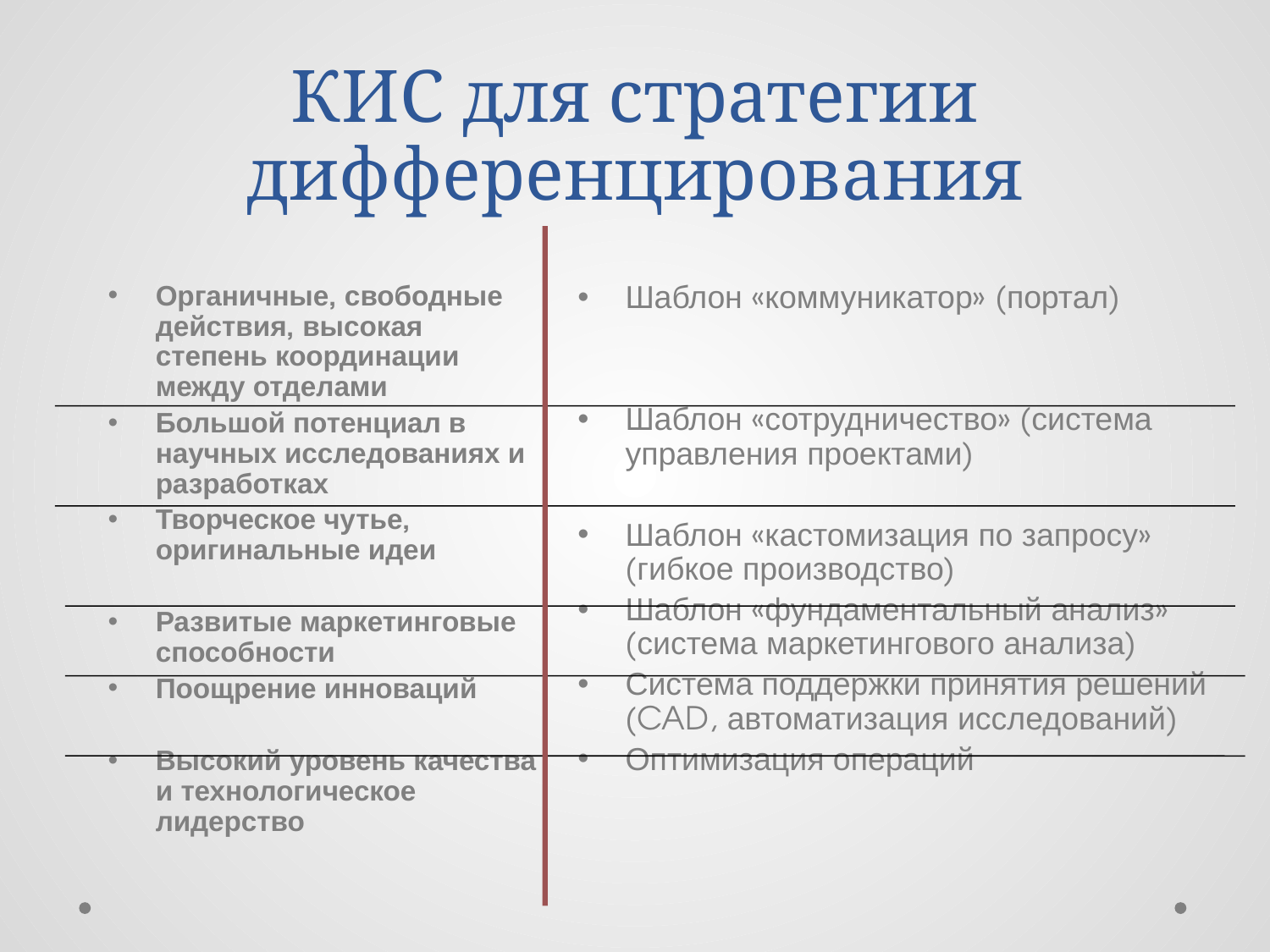

# КИС для стратегии дифференцирования

Органичные, свободные действия, высокая степень координации между отделами
Большой потенциал в научных исследованиях и разработках
Творческое чутье, оригинальные идеи

Развитые маркетинговые способности
Поощрение инноваций

Высокий уровень качества и технологическое лидерство
Шаблон «коммуникатор» (портал)

Шаблон «сотрудничество» (система управления проектами)

Шаблон «кастомизация по запросу» (гибкое производство)
Шаблон «фундаментальный анализ» (система маркетингового анализа)
Система поддержки принятия решений (CAD, автоматизация исследований)
Оптимизация операций